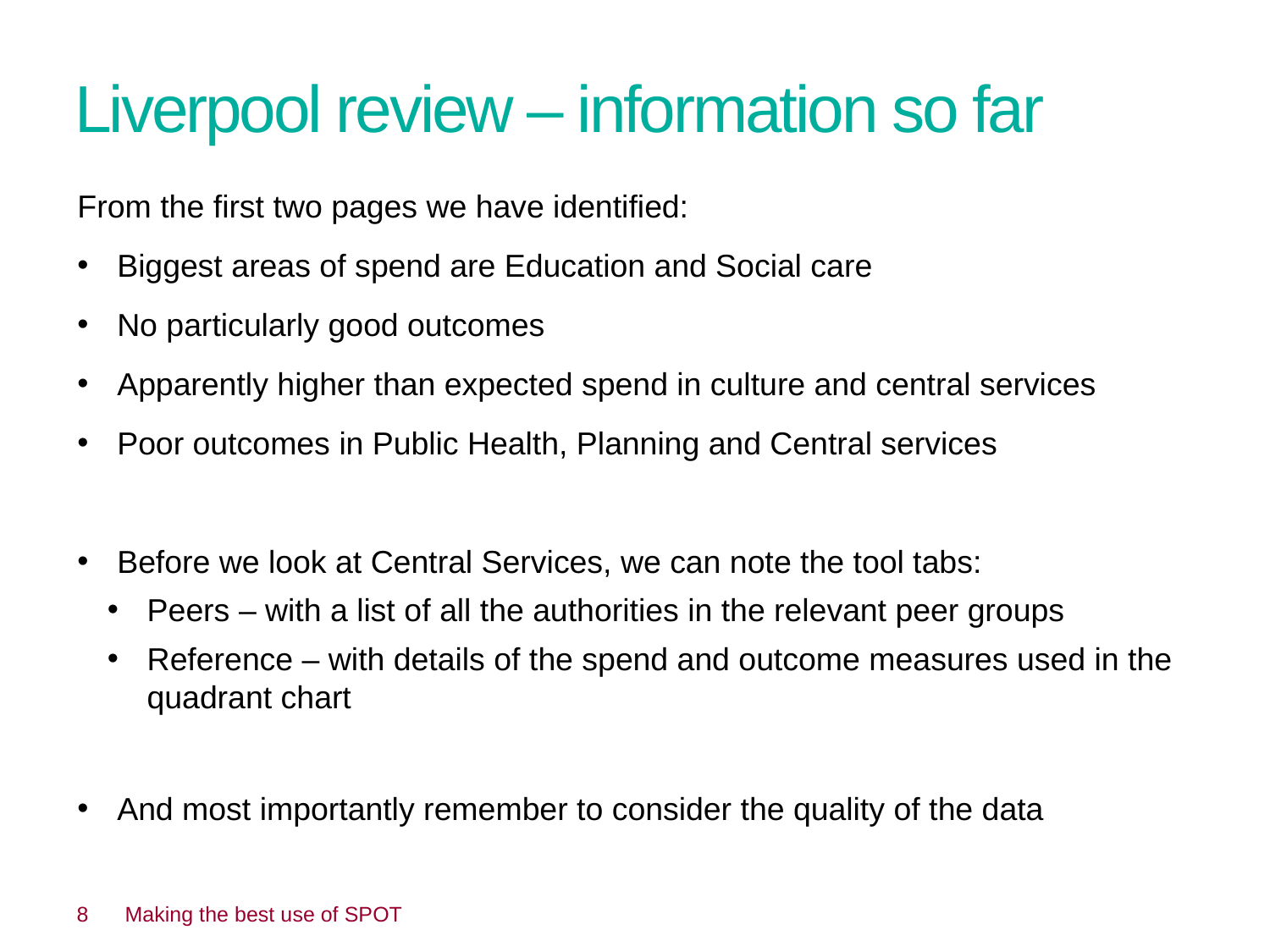

# Liverpool review – information so far
From the first two pages we have identified:
Biggest areas of spend are Education and Social care
No particularly good outcomes
Apparently higher than expected spend in culture and central services
Poor outcomes in Public Health, Planning and Central services

Before we look at Central Services, we can note the tool tabs:
Peers – with a list of all the authorities in the relevant peer groups
Reference – with details of the spend and outcome measures used in the quadrant chart

And most importantly remember to consider the quality of the data
  8
Making the best use of SPOT